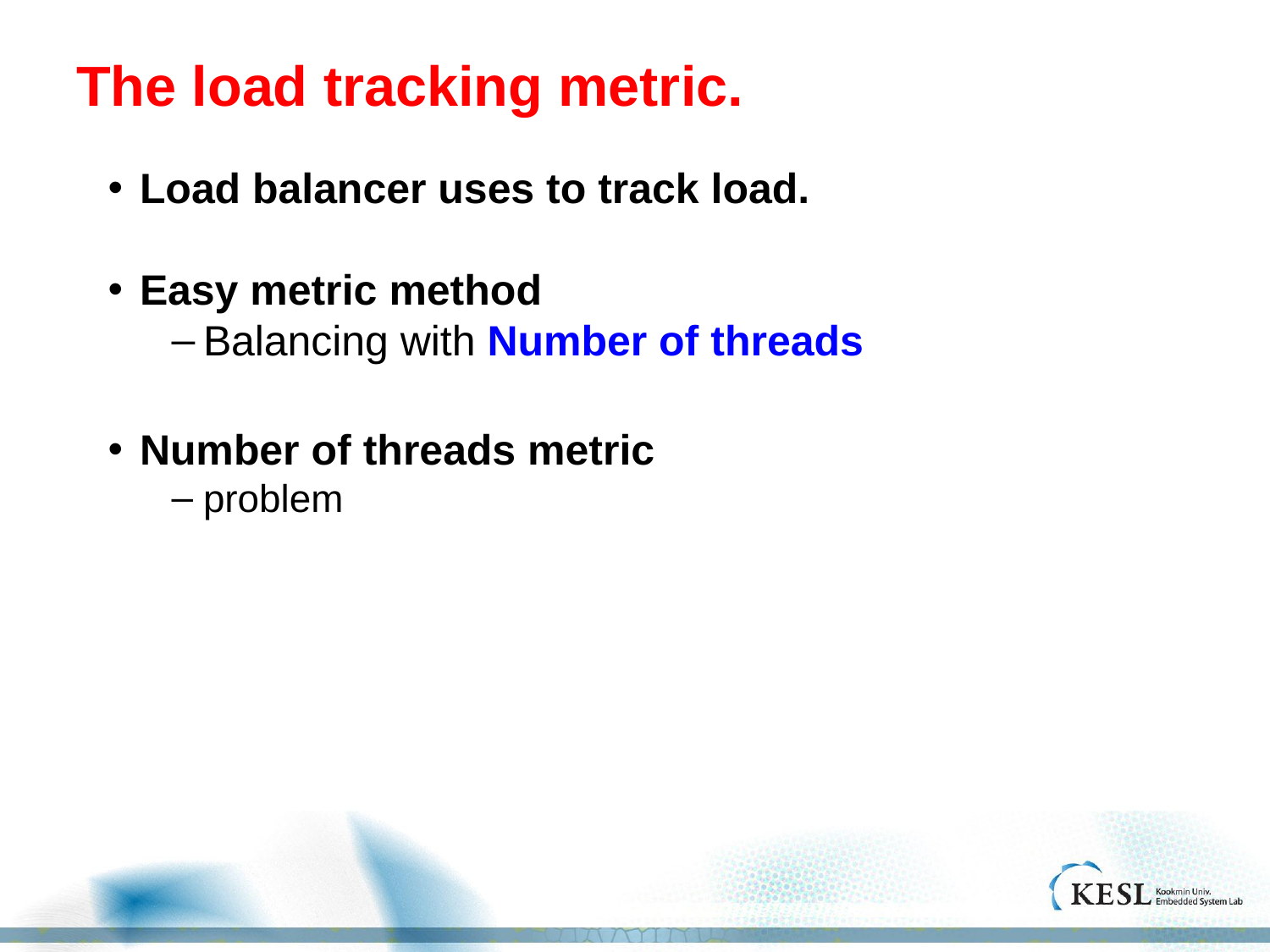

# The load tracking metric.
Load balancer uses to track load.

Easy metric method
Balancing with Number of threads

Number of threads metric
problem